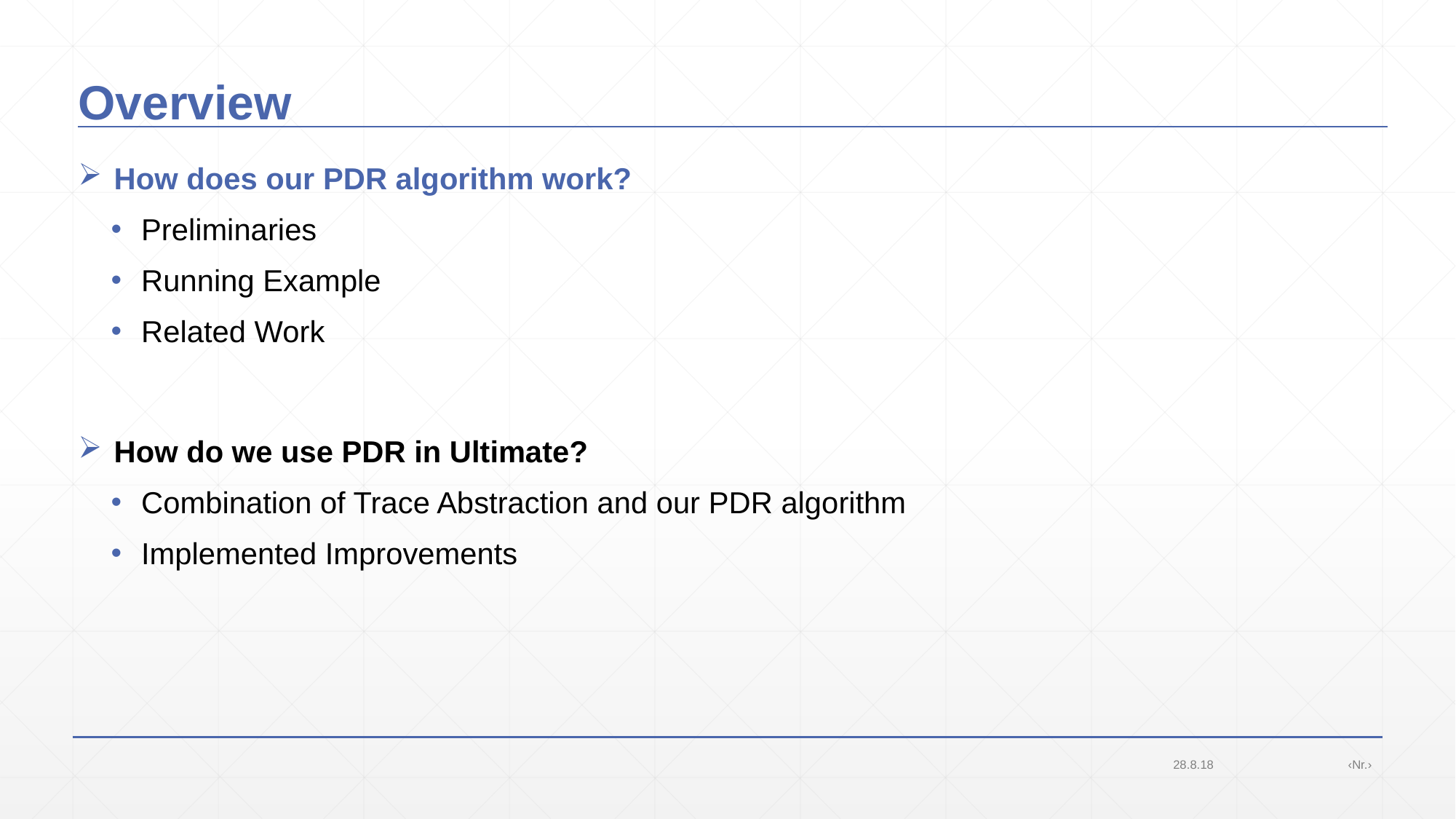

# Overview
 How does our PDR algorithm work?
 Preliminaries
 Running Example
 Related Work

 How do we use PDR in Ultimate?
 Combination of Trace Abstraction and our PDR algorithm
 Implemented Improvements

28.8.18
‹Nr.›